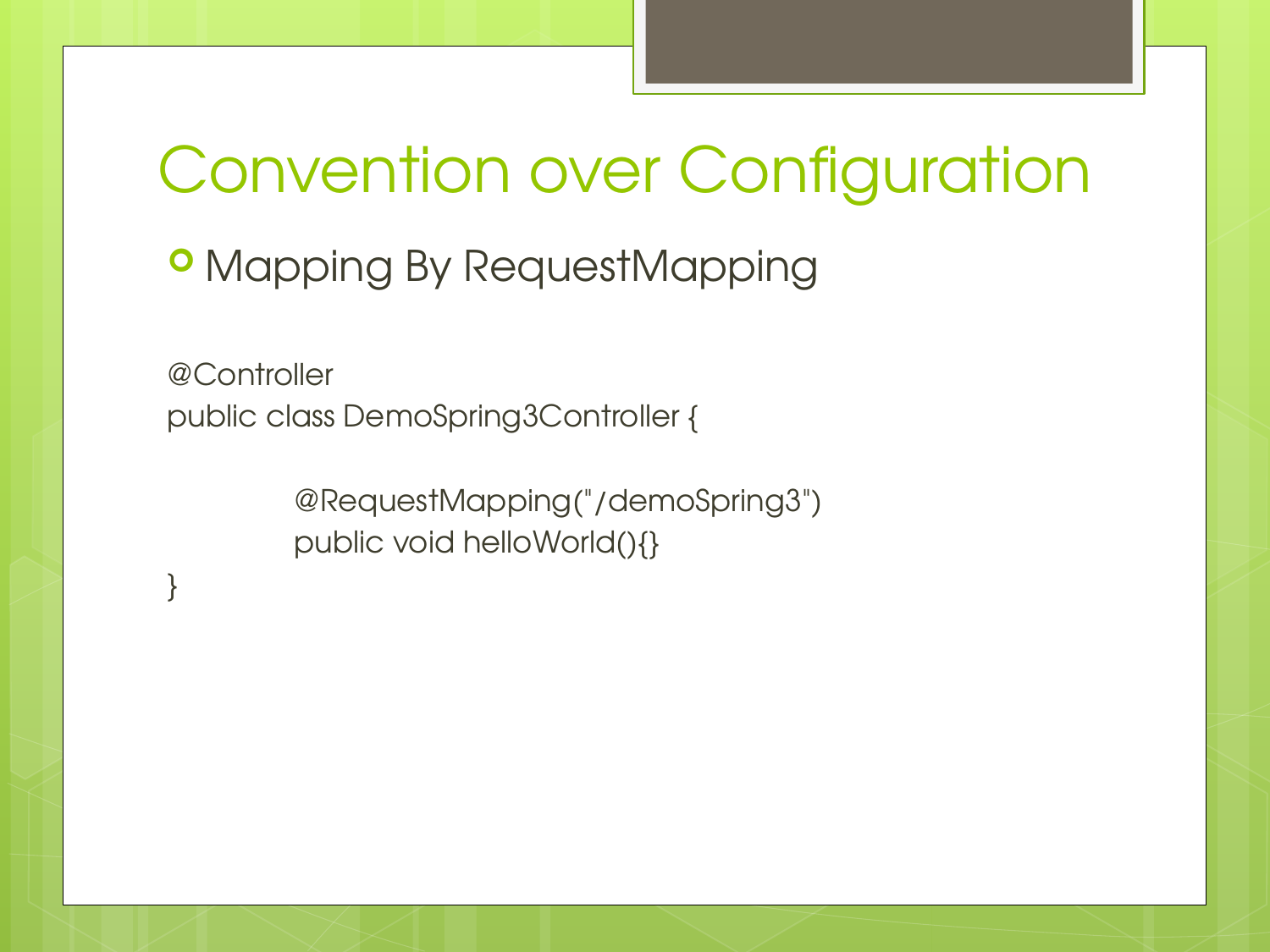

# Convention over Configuration
Mapping By RequestMapping

@Controller
public class DemoSpring3Controller {

	@RequestMapping("/demoSpring3")
	public void helloWorld(){}
}